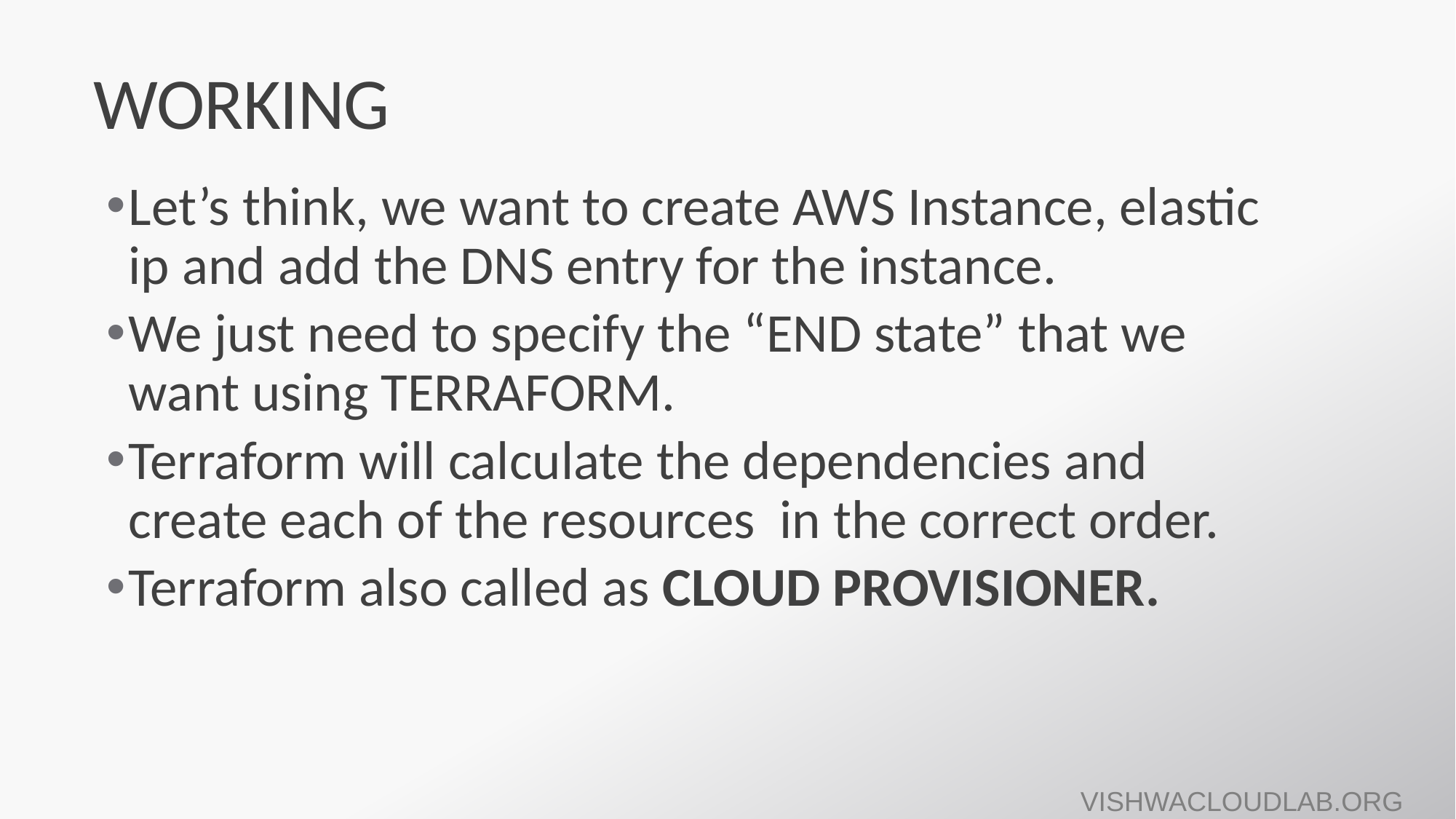

# WORKING
Let’s think, we want to create AWS Instance, elastic ip and add the DNS entry for the instance.
We just need to specify the “END state” that we want using TERRAFORM.
Terraform will calculate the dependencies and create each of the resources  in the correct order.
Terraform also called as CLOUD PROVISIONER.